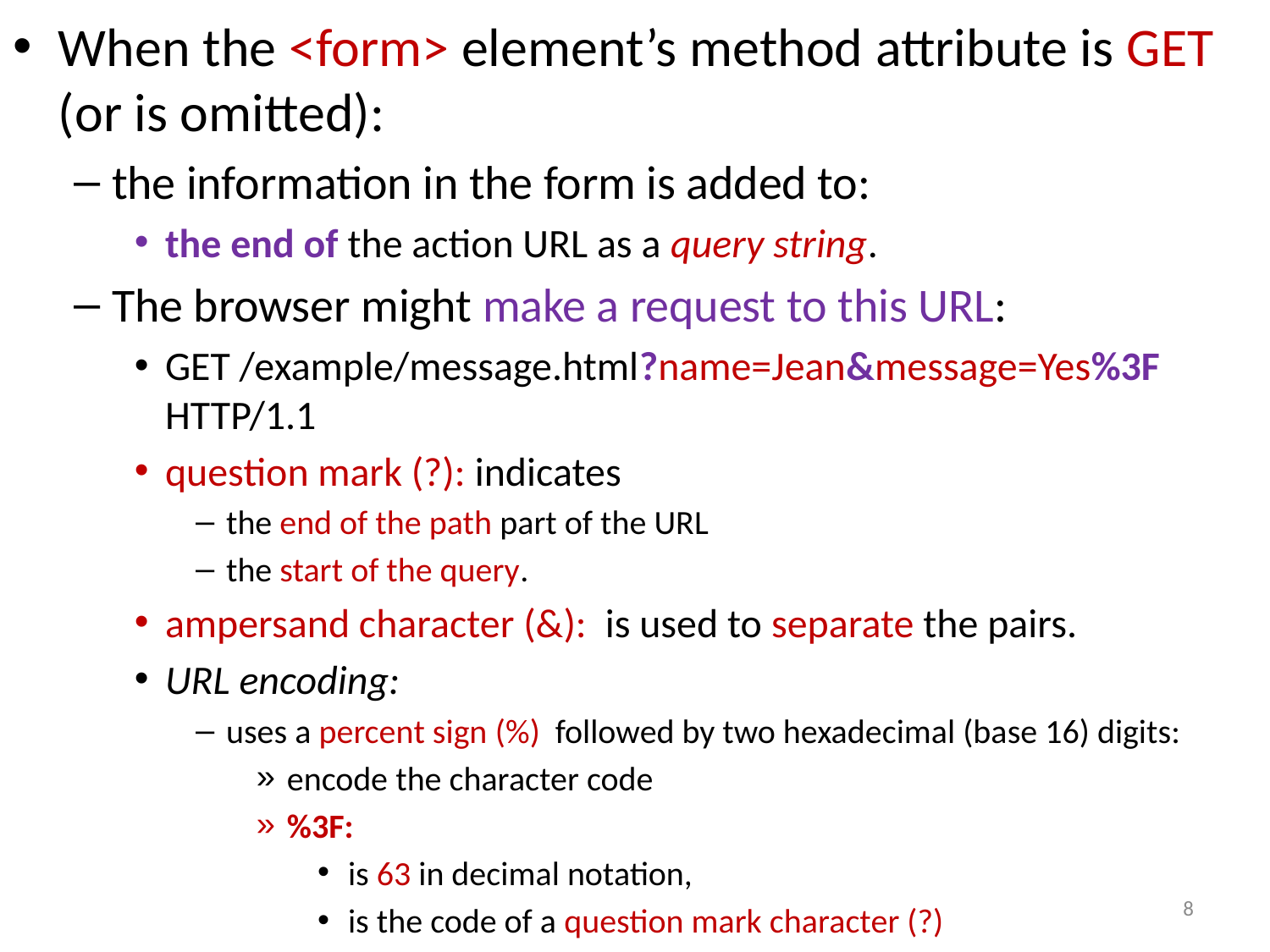

When the <form> element’s method attribute is GET (or is omitted):
the information in the form is added to:
the end of the action URL as a query string.
The browser might make a request to this URL:
GET /example/message.html?name=Jean&message=Yes%3F HTTP/1.1
question mark (?): indicates
the end of the path part of the URL
the start of the query.
ampersand character (&):  is used to separate the pairs.
URL encoding:
uses a percent sign (%)  followed by two hexadecimal (base 16) digits:
encode the character code
%3F:
is 63 in decimal notation,
is the code of a question mark character (?)
8